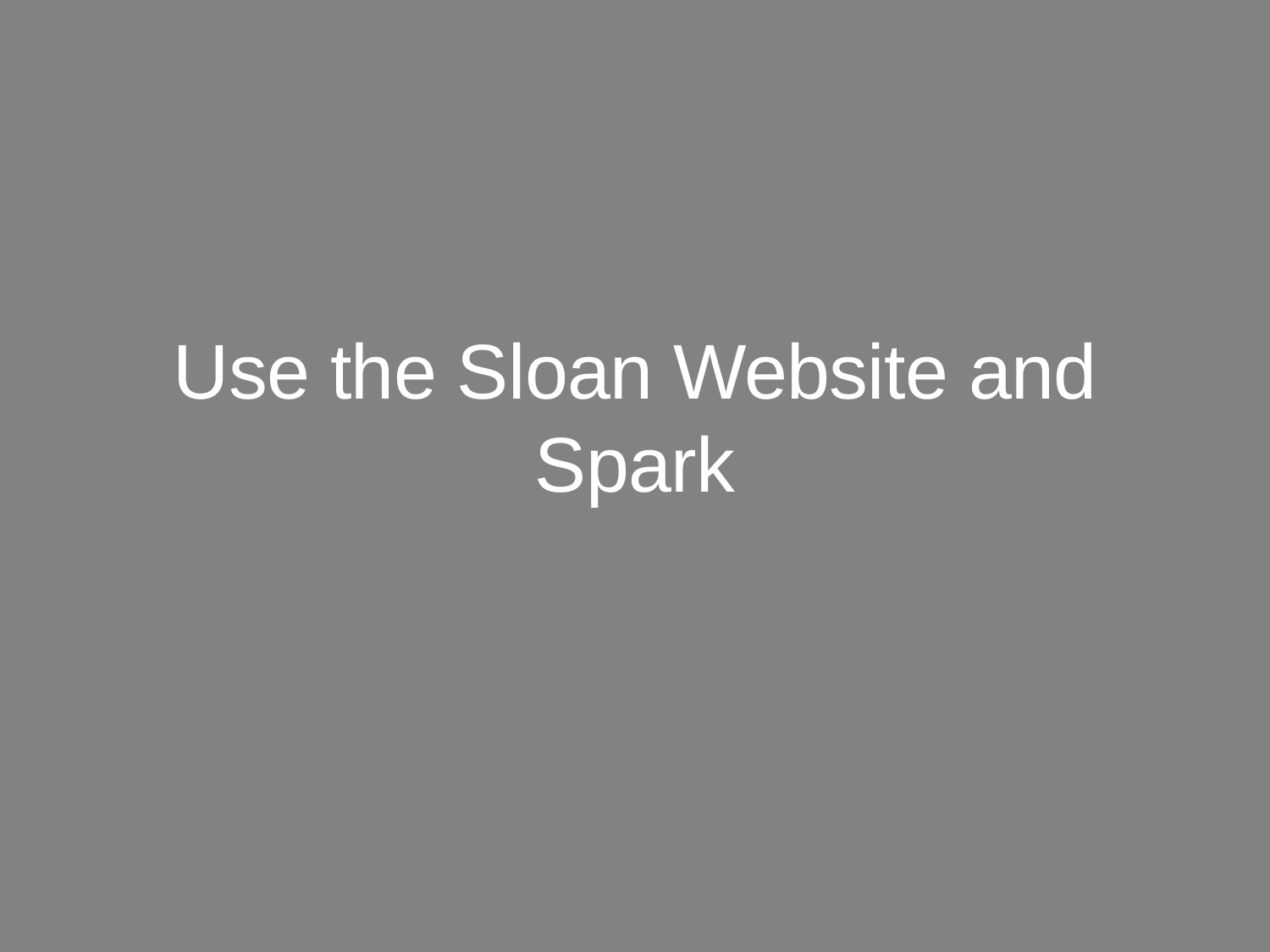

# Use the Sloan Website and Spark